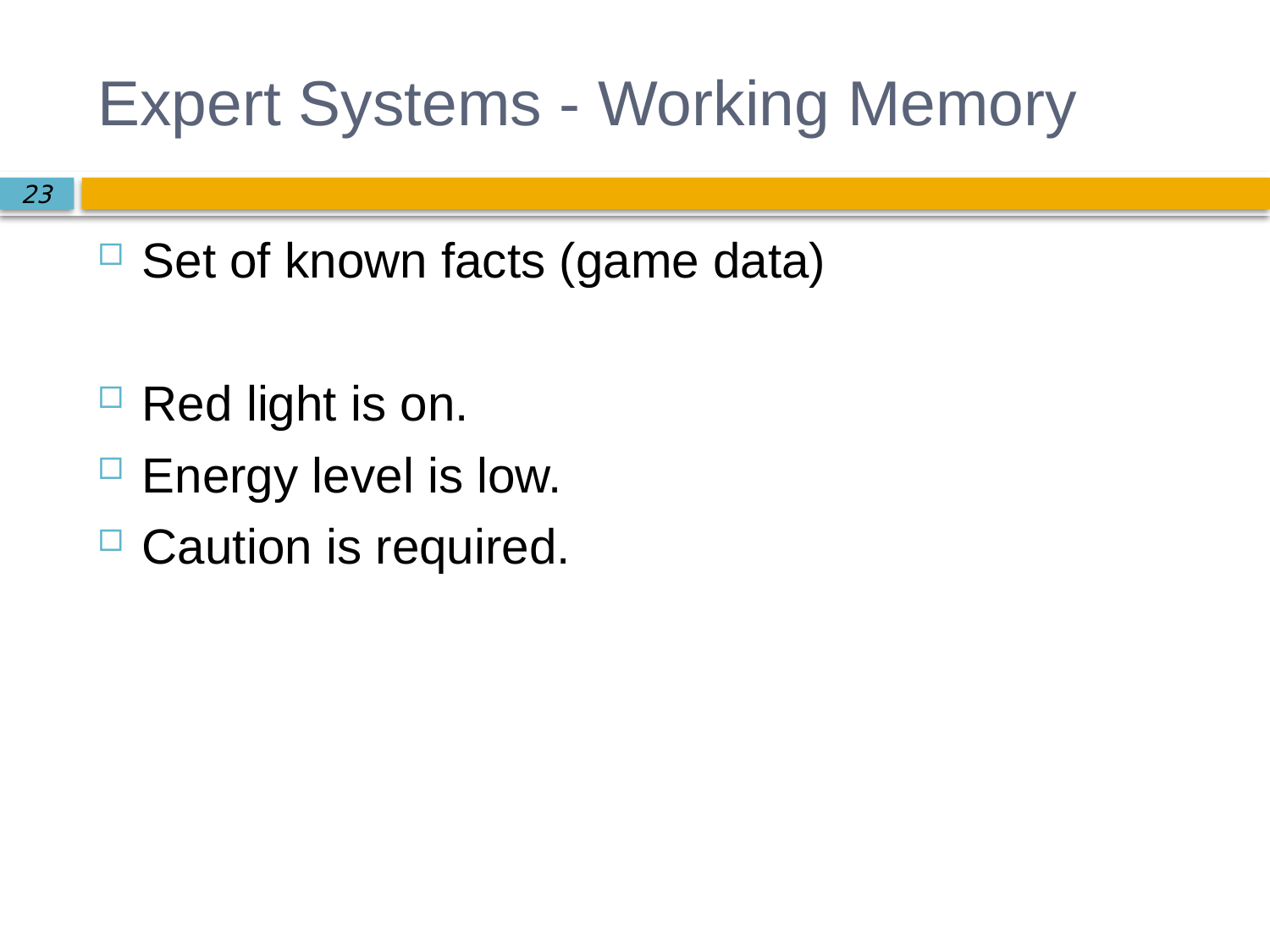

# Expert Systems - Working Memory
Set of known facts (game data)

Red light is on.
Energy level is low.
Caution is required.
23